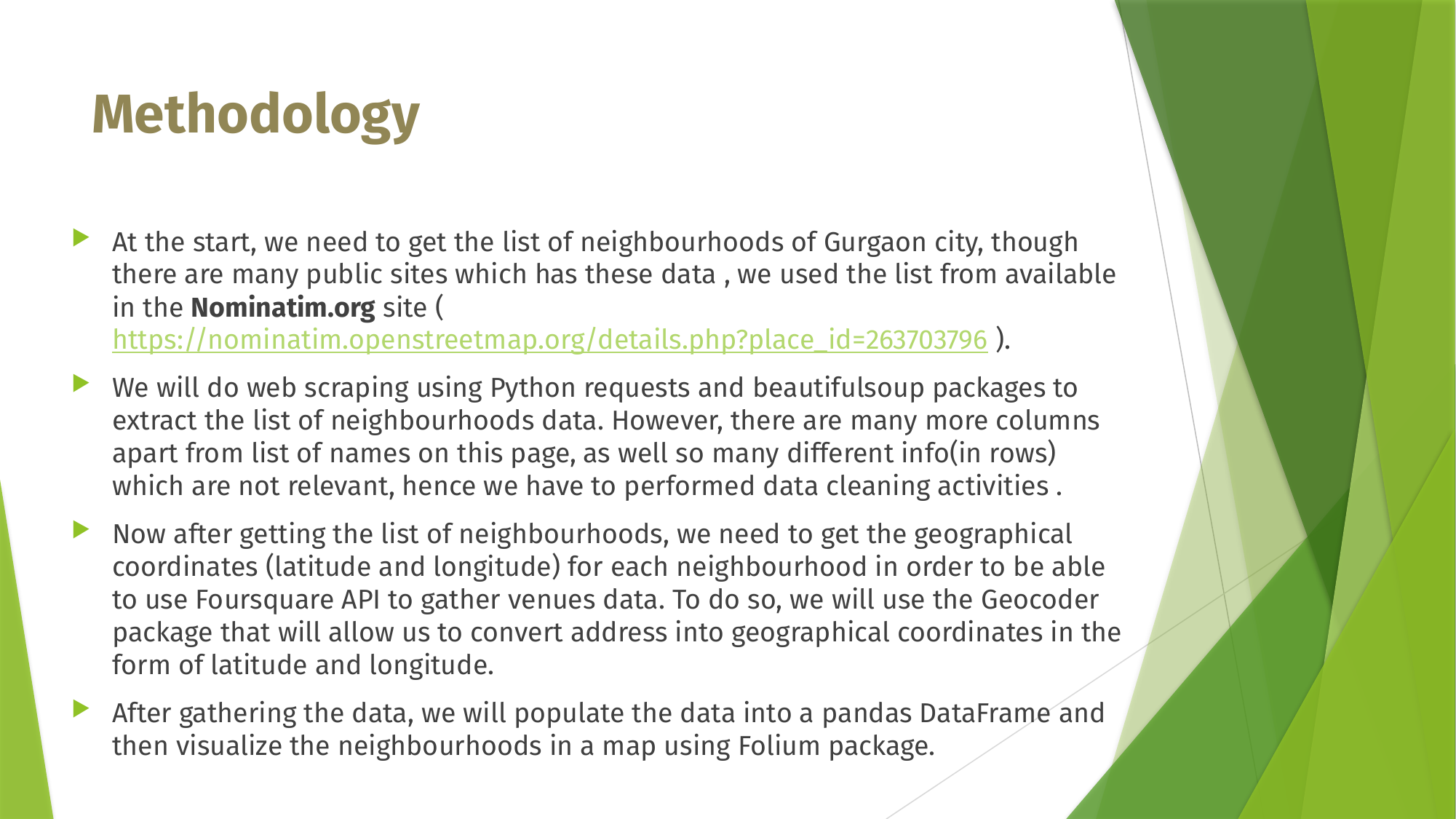

# Methodology
At the start, we need to get the list of neighbourhoods of Gurgaon city, though there are many public sites which has these data , we used the list from available in the Nominatim.org site (https://nominatim.openstreetmap.org/details.php?place_id=263703796 ).
We will do web scraping using Python requests and beautifulsoup packages to extract the list of neighbourhoods data. However, there are many more columns apart from list of names on this page, as well so many different info(in rows) which are not relevant, hence we have to performed data cleaning activities .
Now after getting the list of neighbourhoods, we need to get the geographical coordinates (latitude and longitude) for each neighbourhood in order to be able to use Foursquare API to gather venues data. To do so, we will use the Geocoder package that will allow us to convert address into geographical coordinates in the form of latitude and longitude.
After gathering the data, we will populate the data into a pandas DataFrame and then visualize the neighbourhoods in a map using Folium package.